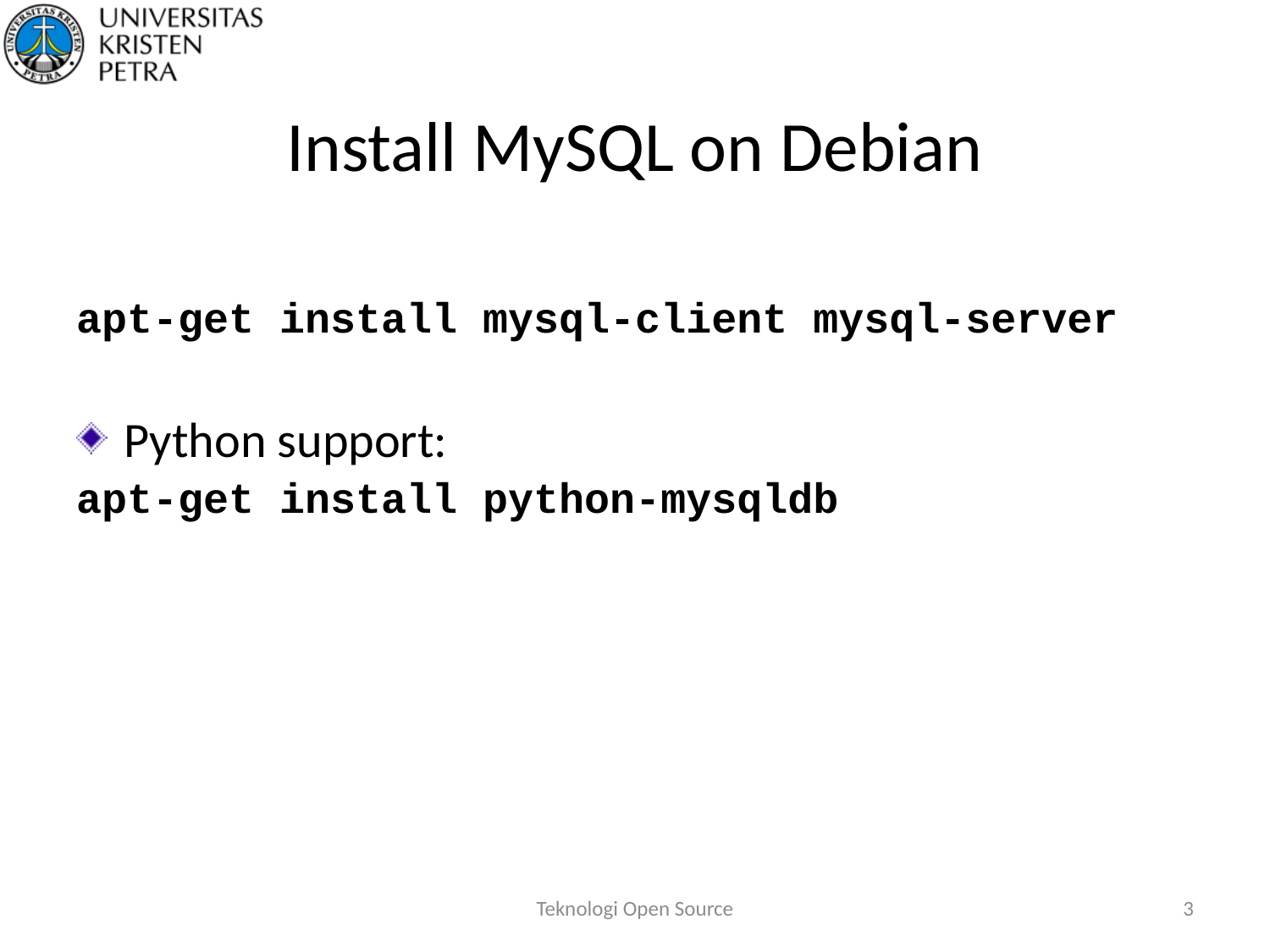

# Install MySQL on Debian

apt-get install mysql-client mysql-server

Python support:
apt-get install python-mysqldb
Teknologi Open Source
3